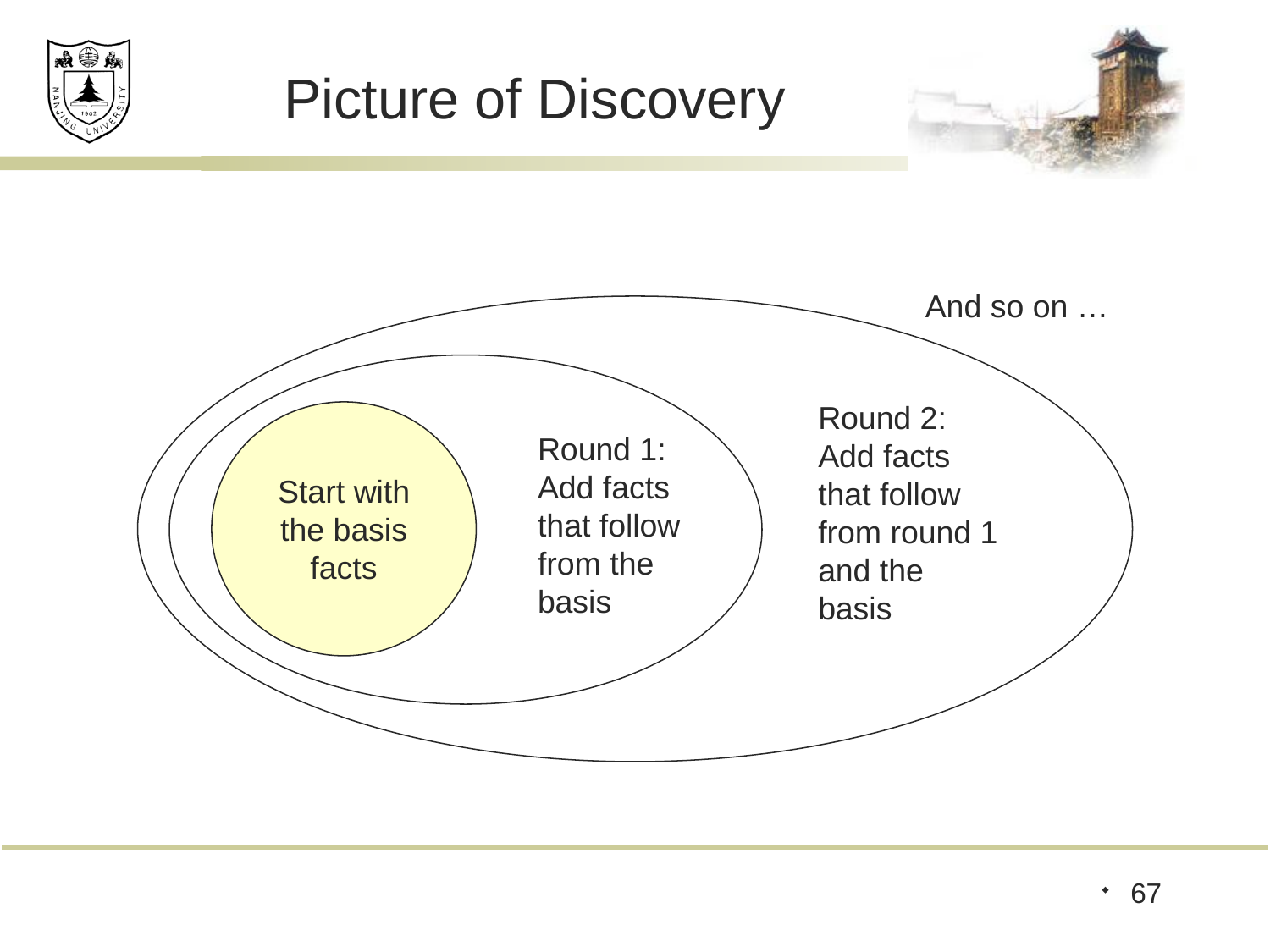

# Picture of Discovery
And so on …

Round 2:
Add facts
that follow
from round 1
and the
basis

Round 1:
Add facts
that follow
from the
basis
Start with
the basis
facts
67